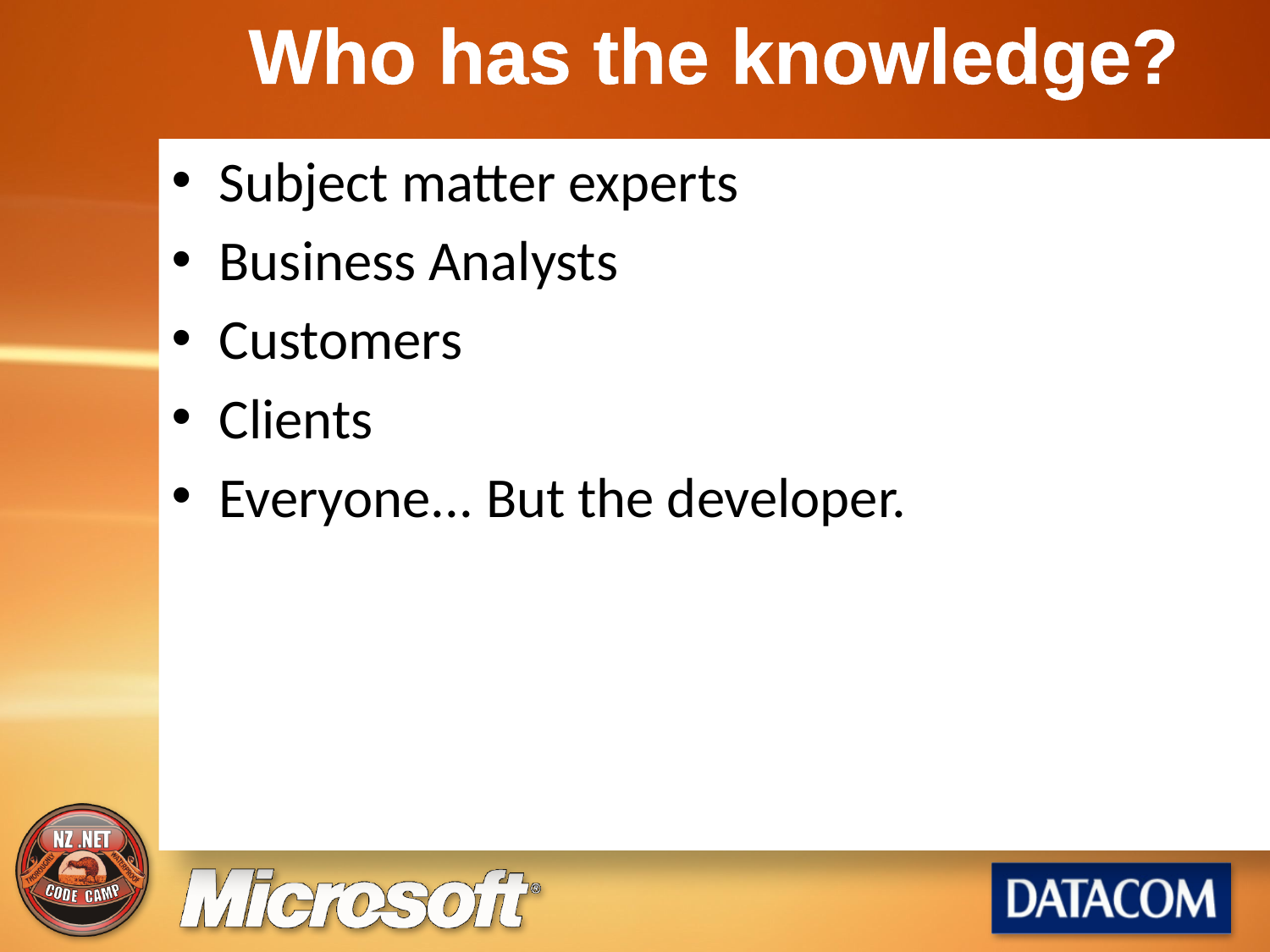

# Who has the knowledge?
Subject matter experts
Business Analysts
Customers
Clients
Everyone... But the developer.